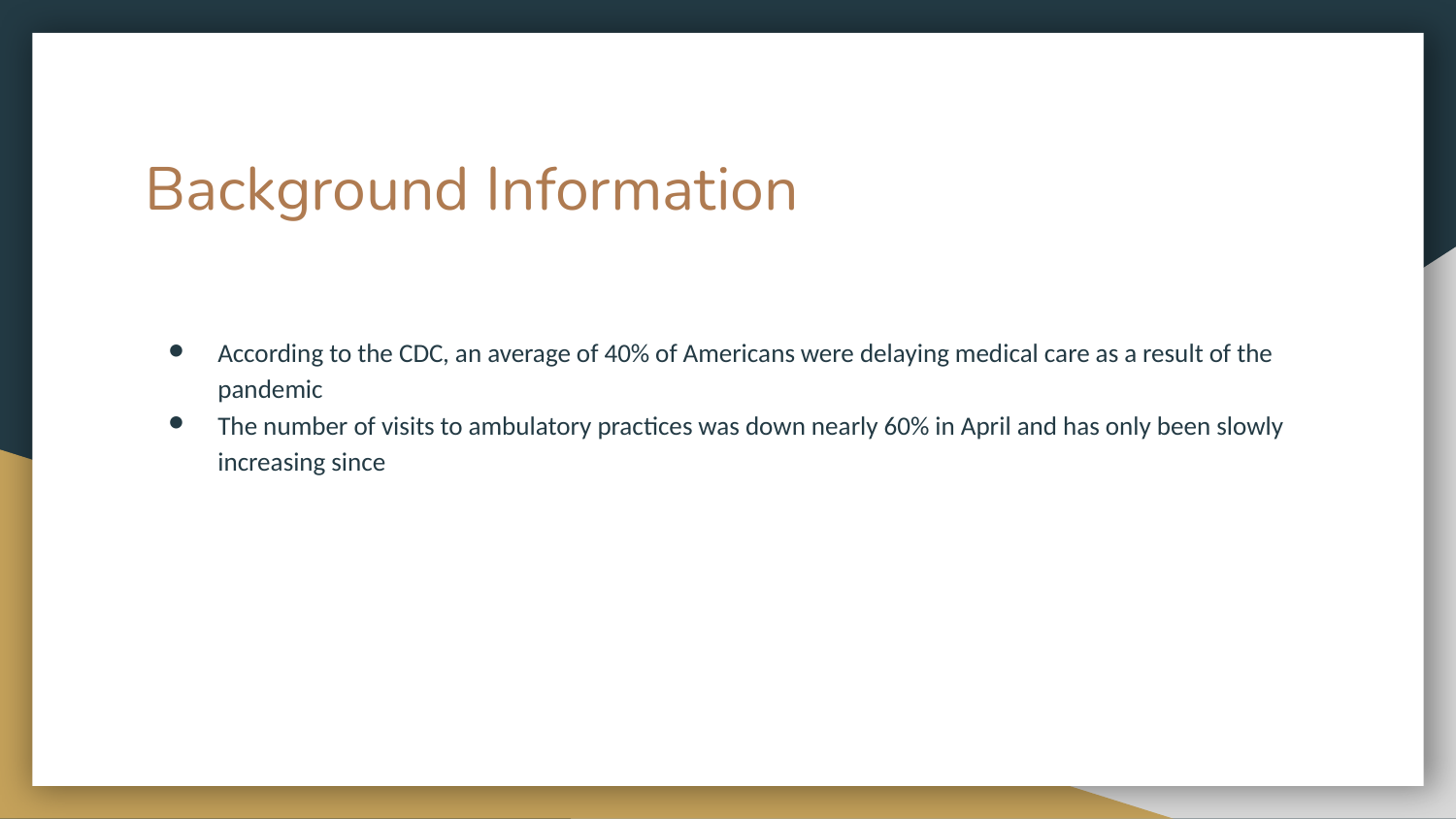

# Background Information
According to the CDC, an average of 40% of Americans were delaying medical care as a result of the pandemic
The number of visits to ambulatory practices was down nearly 60% in April and has only been slowly increasing since